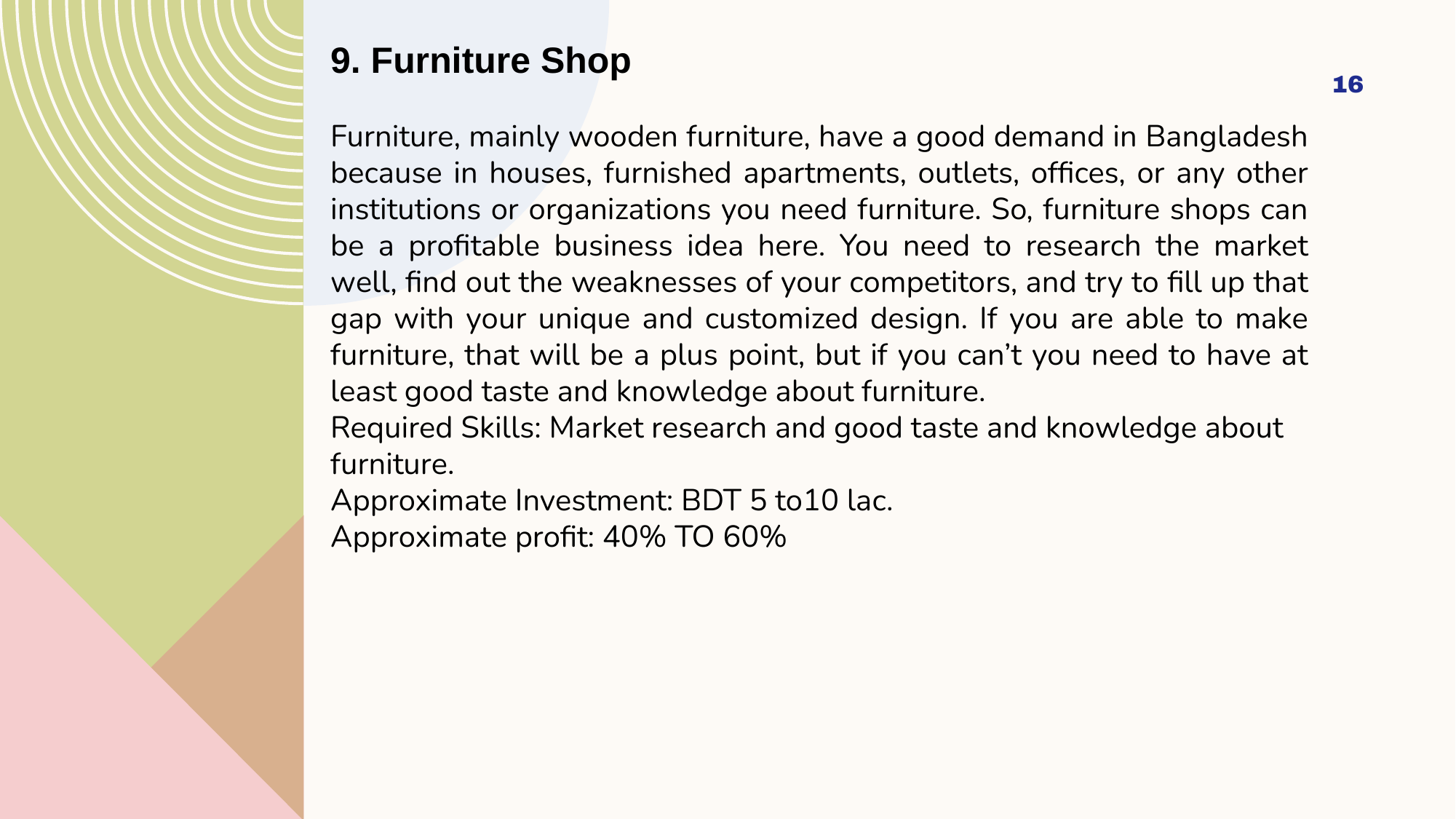

9. Furniture Shop
16
Furniture, mainly wooden furniture, have a good demand in Bangladesh because in houses, furnished apartments, outlets, offices, or any other institutions or organizations you need furniture. So, furniture shops can be a profitable business idea here. You need to research the market well, find out the weaknesses of your competitors, and try to fill up that gap with your unique and customized design. If you are able to make furniture, that will be a plus point, but if you can’t you need to have at least good taste and knowledge about furniture.
Required Skills: Market research and good taste and knowledge about furniture.
Approximate Investment: BDT 5 to10 lac.
Approximate profit: 40% TO 60%